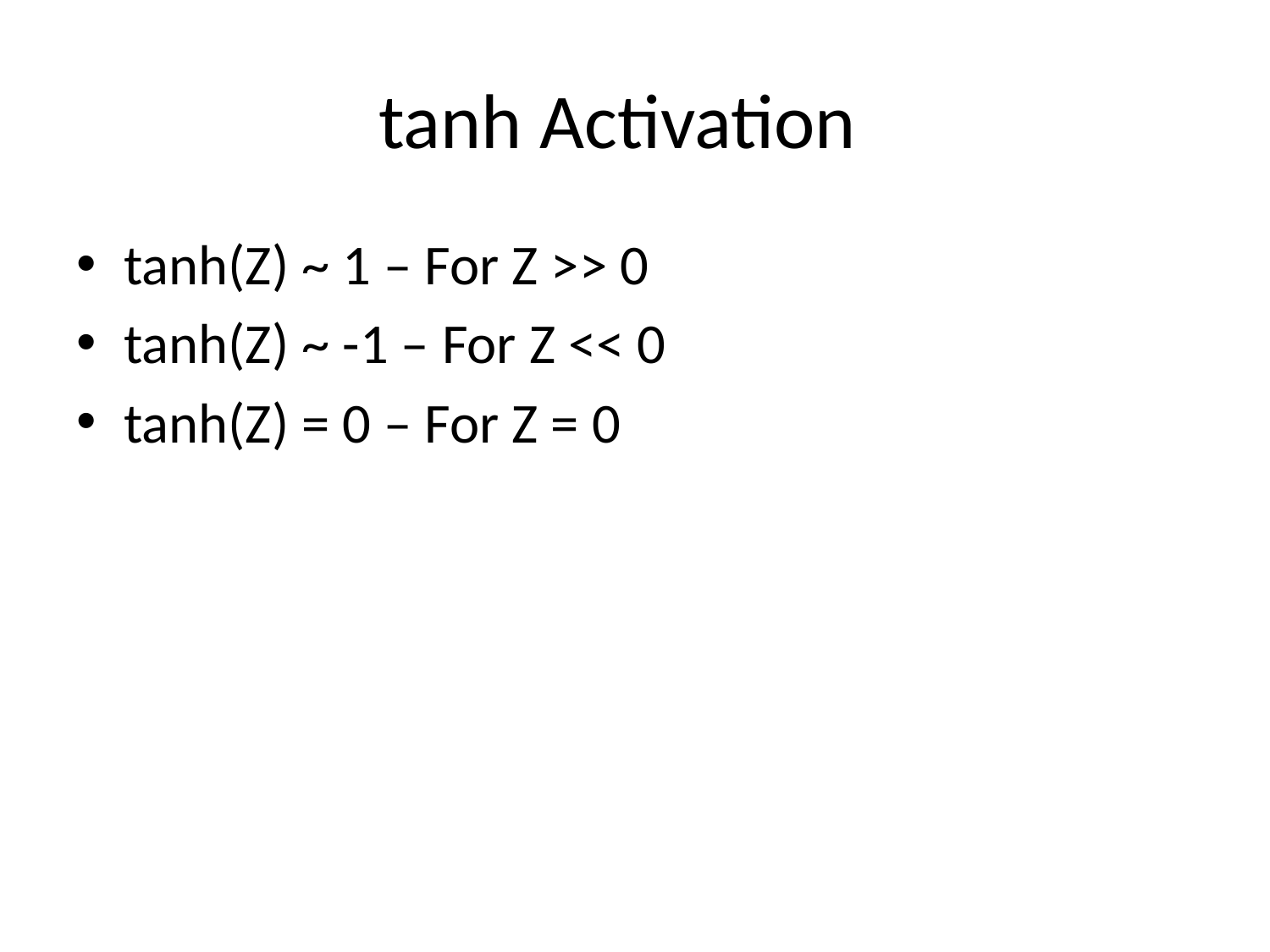

# tanh Activation
tanh(Z) ~ 1 – For Z >> 0
tanh(Z) ~ -1 – For Z << 0
tanh(Z) = 0 – For Z = 0